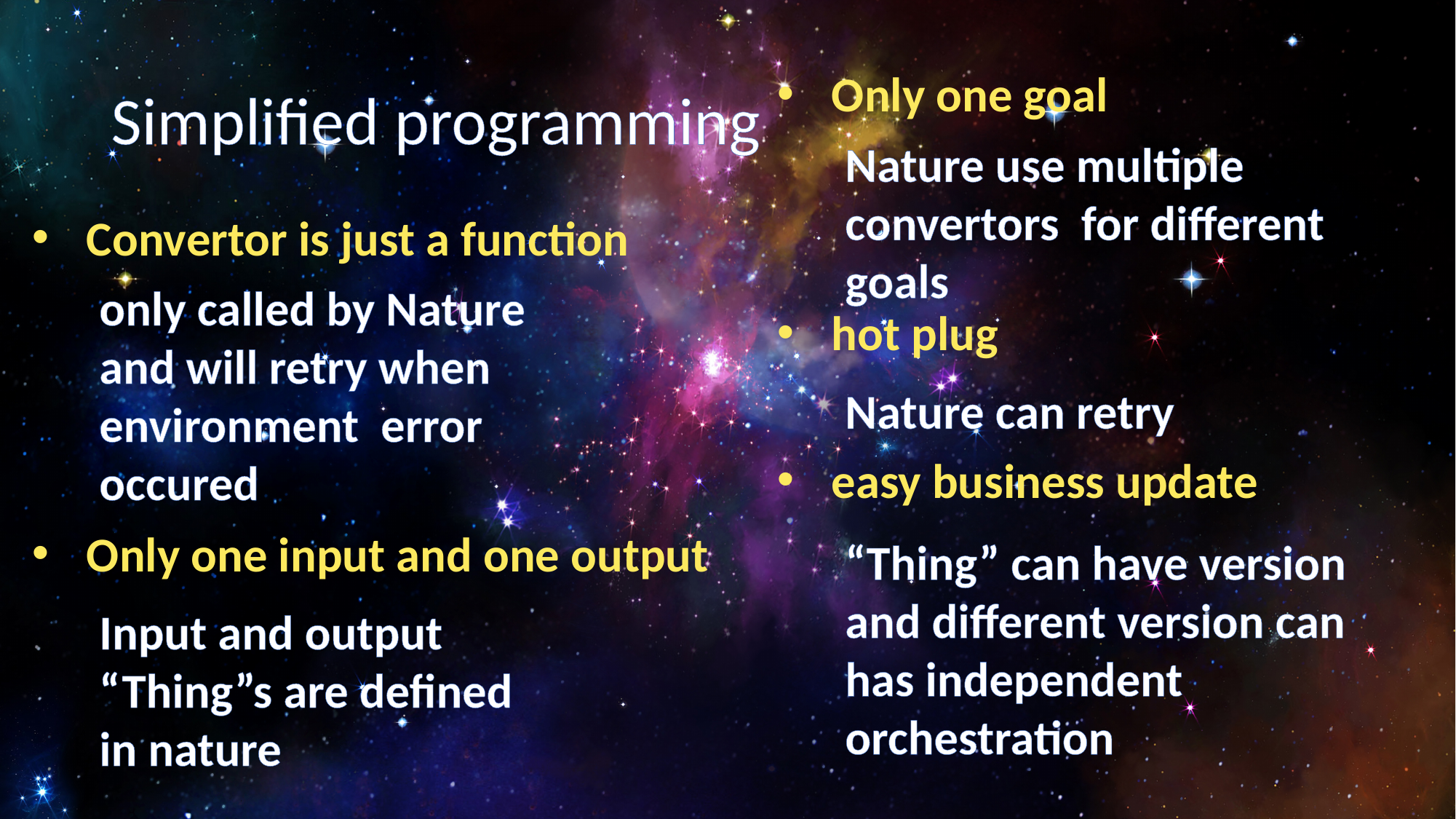

Simplified programming
Only one goal
Nature use multiple convertors  for different goals
Convertor is just a function
only called by Nature and will retry when environment  error occured
hot plug
Nature can retry
easy business update
Only one input and one output
“Thing” can have version and different version can has independent orchestration
Input and output “Thing”s are defined in nature